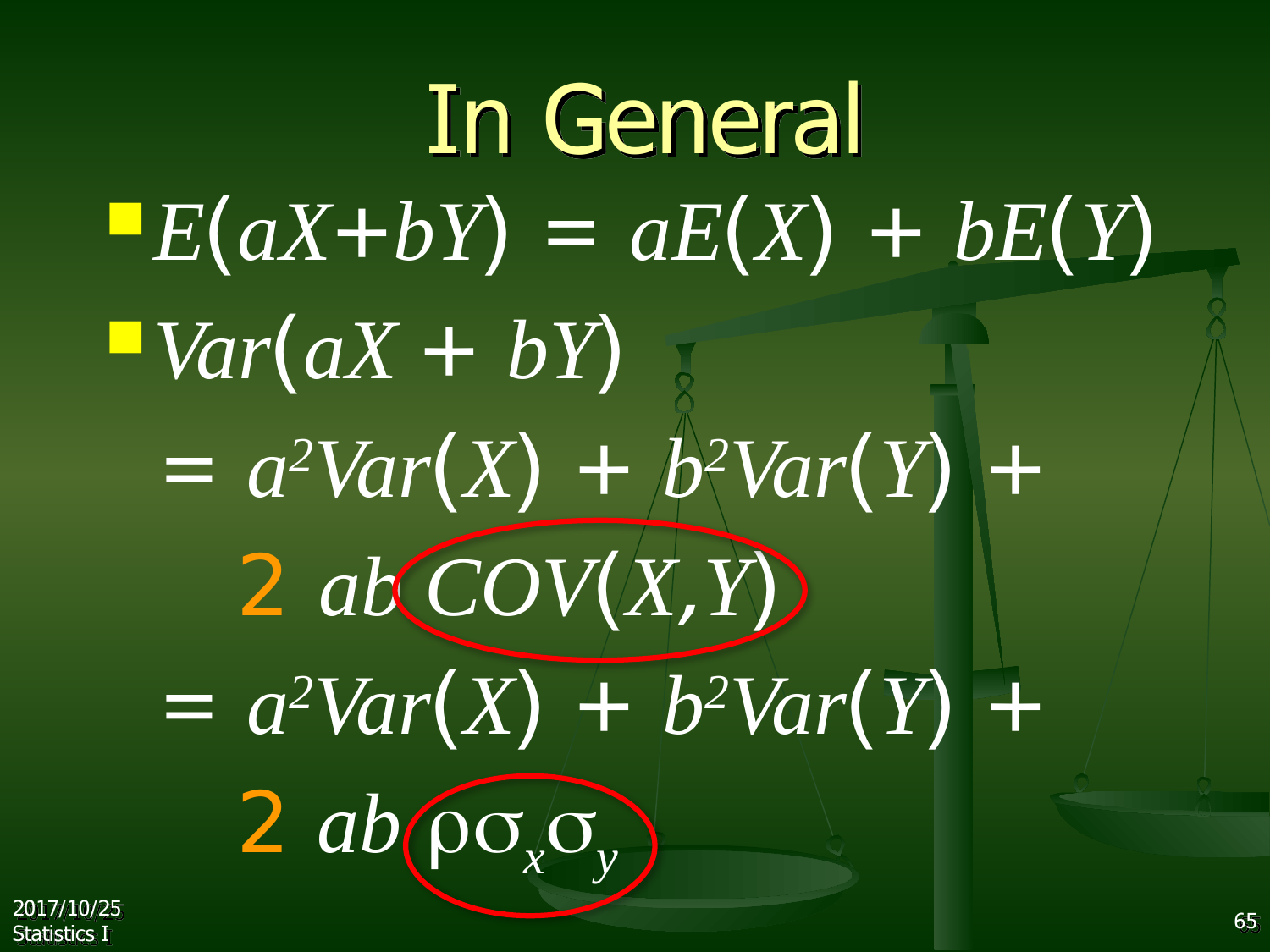

# In General
E(aX+bY) = aE(X) + bE(Y)
Var(aX + bY)
  = a2Var(X) + b2Var(Y) +
     2 ab COV(X,Y)
  = a2Var(X) + b2Var(Y) +
     2 ab ρσxσy

2017/10/25
Statistics I
65